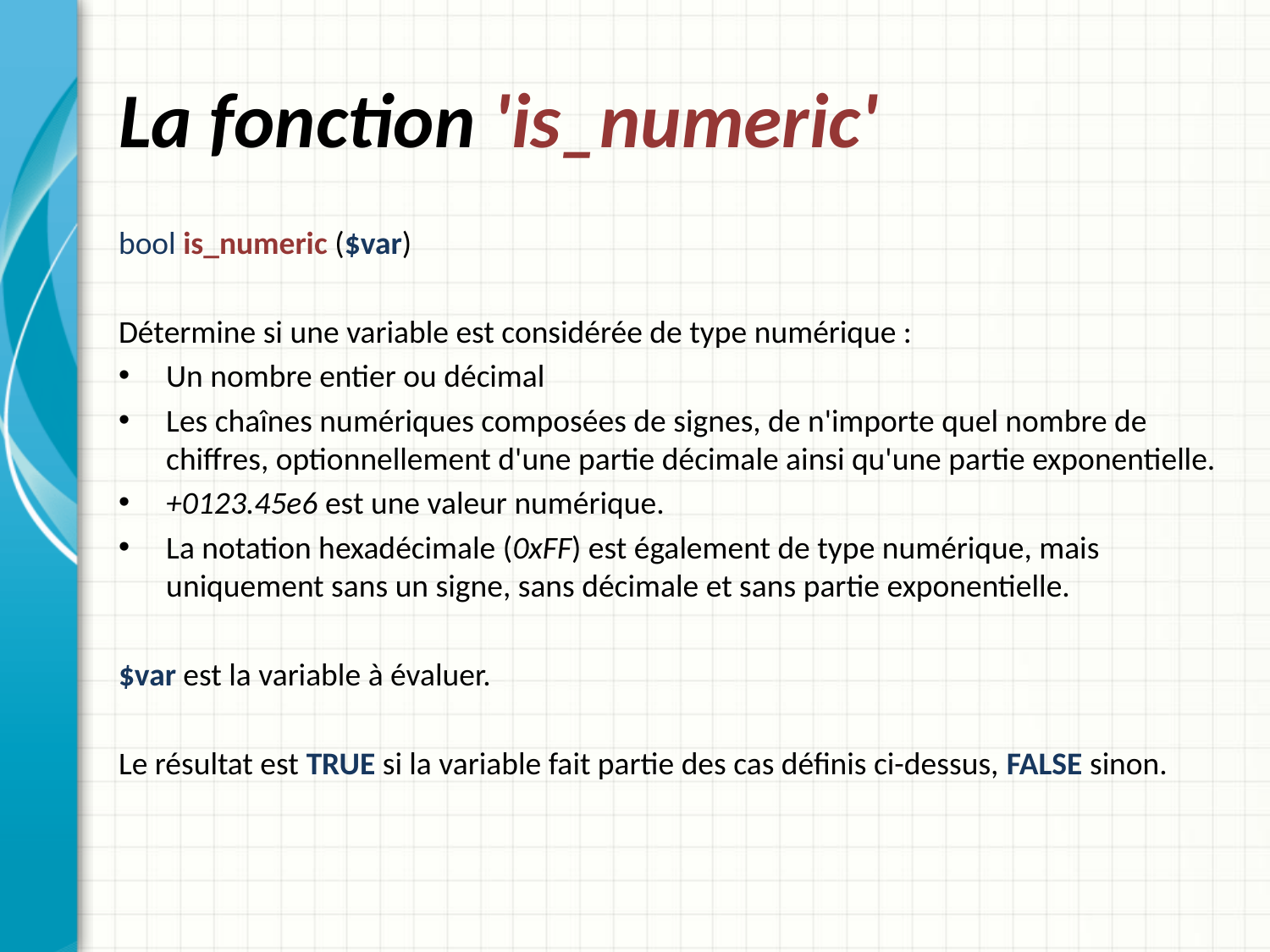

# La fonction 'is_numeric'
bool is_numeric ($var)

Détermine si une variable est considérée de type numérique :
Un nombre entier ou décimal
Les chaînes numériques composées de signes, de n'importe quel nombre de chiffres, optionnellement d'une partie décimale ainsi qu'une partie exponentielle.
+0123.45e6 est une valeur numérique.
La notation hexadécimale (0xFF) est également de type numérique, mais uniquement sans un signe, sans décimale et sans partie exponentielle.

$var est la variable à évaluer.

Le résultat est TRUE si la variable fait partie des cas définis ci-dessus, FALSE sinon.